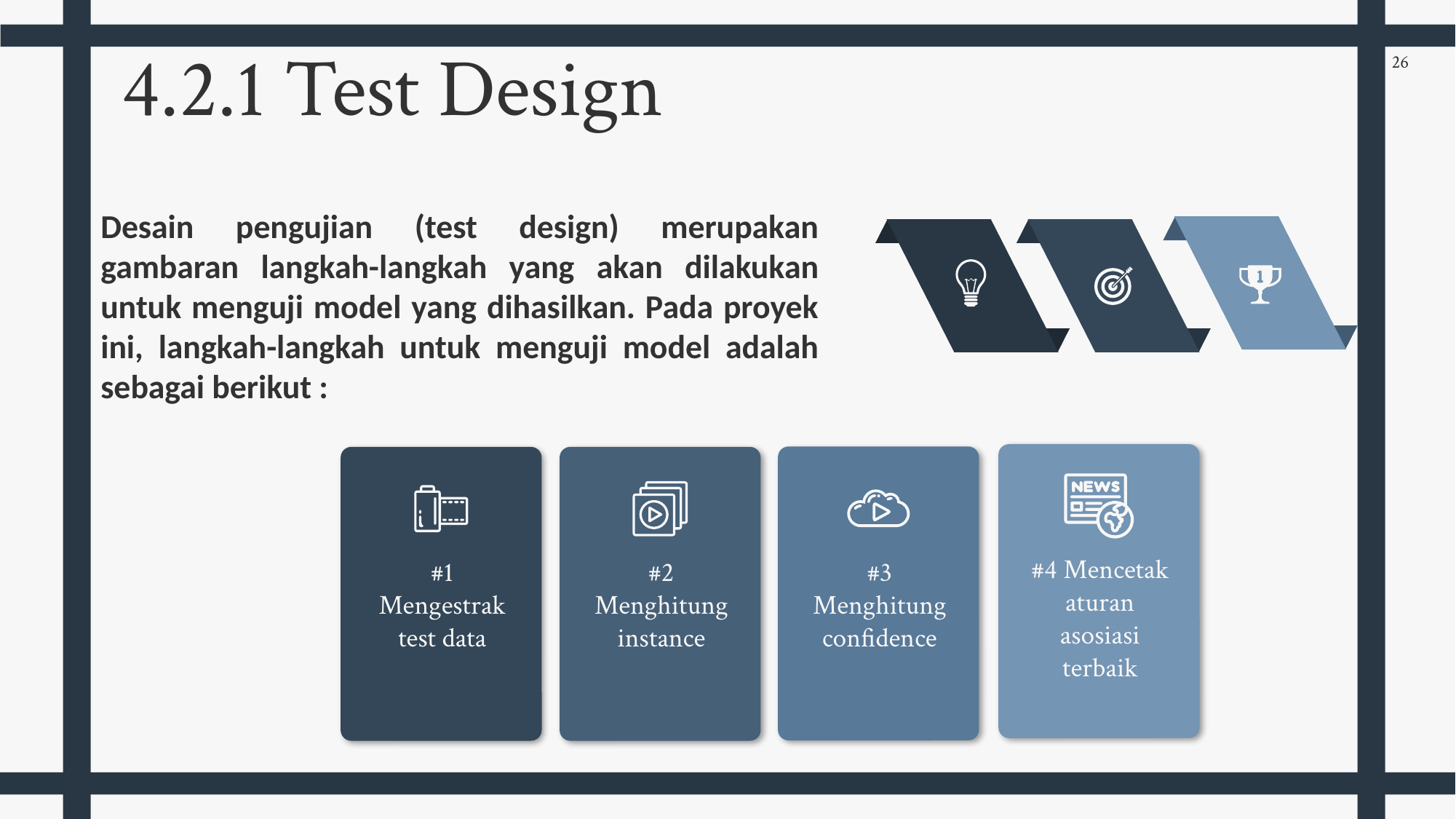

4.2.1 Test Design
Desain pengujian (test design) merupakan gambaran langkah-langkah yang akan dilakukan untuk menguji model yang dihasilkan. Pada proyek ini, langkah-langkah untuk menguji model adalah sebagai berikut :

#4 Mencetak aturan asosiasi terbaik

#3 Menghitung confidence

#1 Mengestrak test data

#2 Menghitung instance